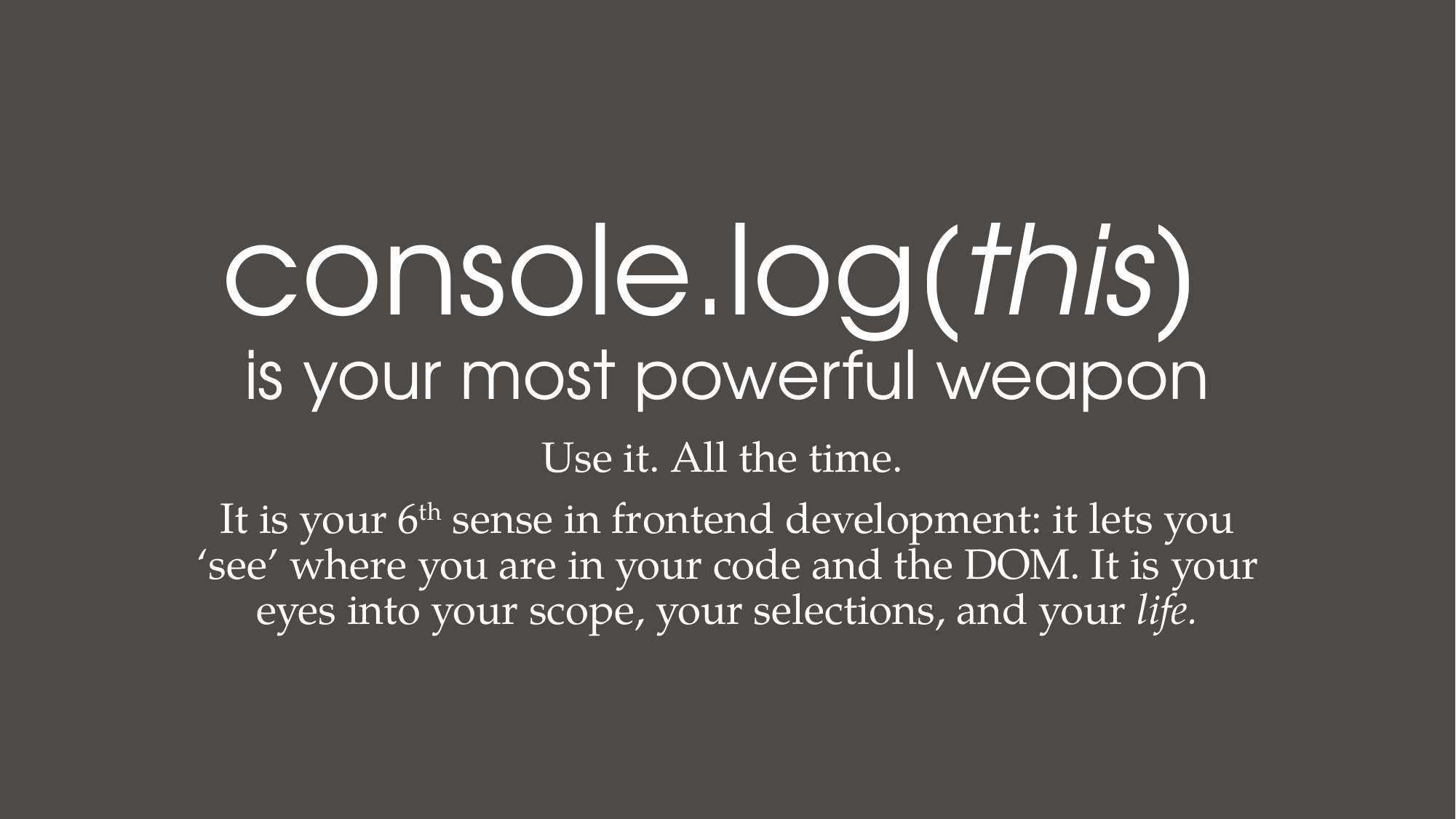

# console.log(this) is your most powerful weapon
Use it. All the time.
It is your 6th sense in frontend development: it lets you ‘see’ where you are in your code and the DOM. It is your eyes into your scope, your selections, and your life.